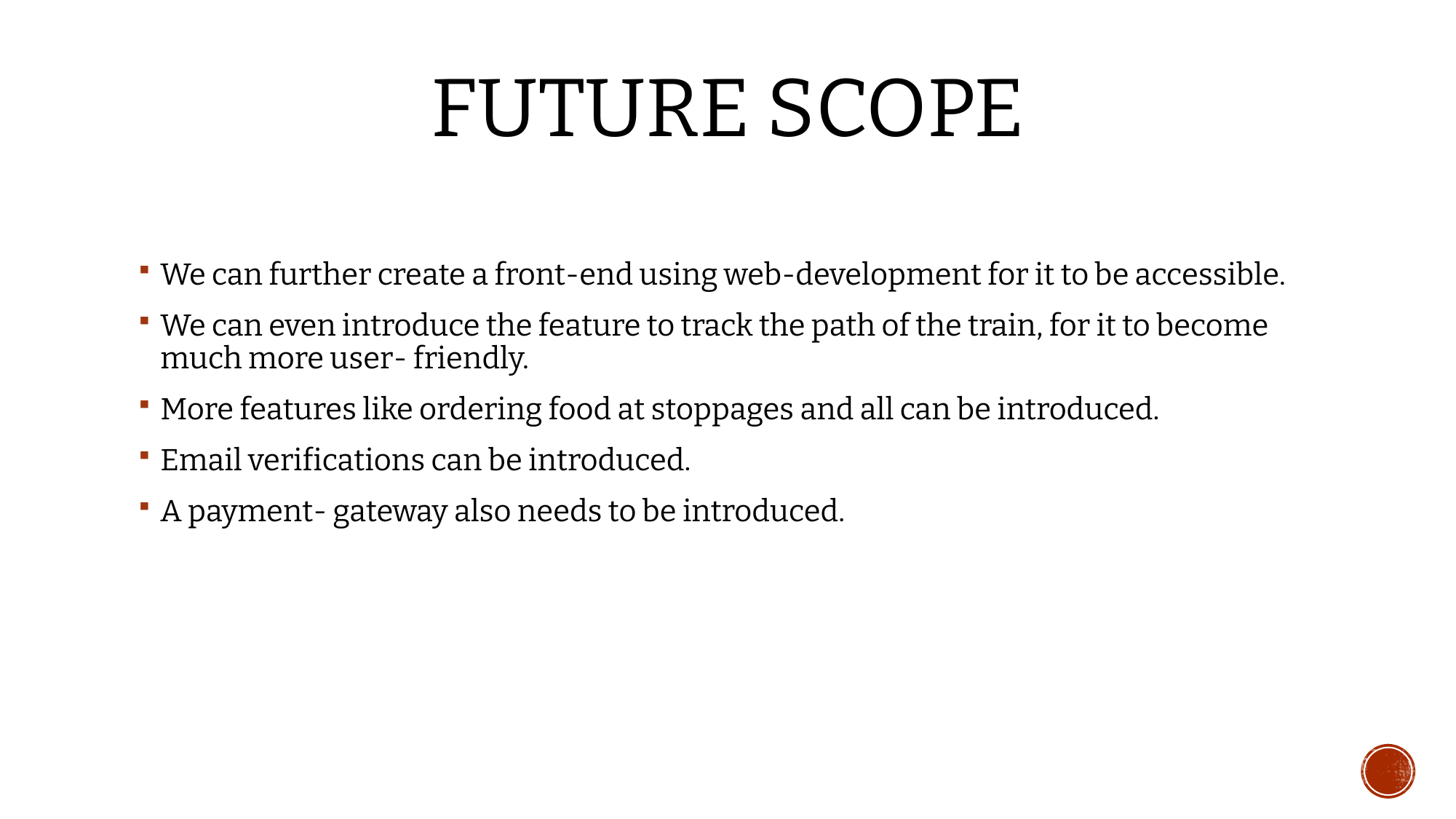

# Future scope
We can further create a front-end using web-development for it to be accessible.
We can even introduce the feature to track the path of the train, for it to become much more user- friendly.
More features like ordering food at stoppages and all can be introduced.
Email verifications can be introduced.
A payment- gateway also needs to be introduced.